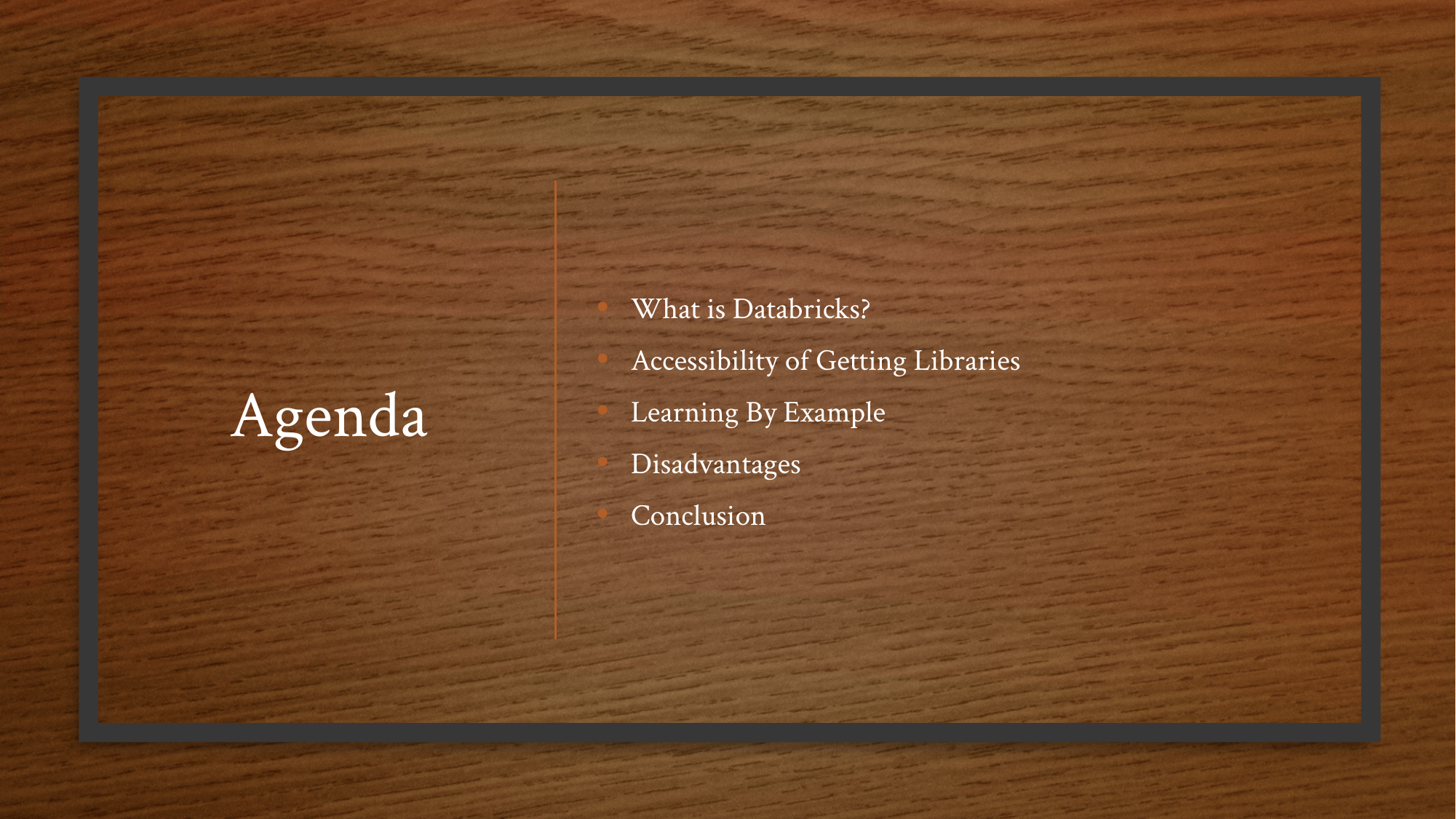

# Agenda
What is Databricks?
Accessibility of Getting Libraries
Learning By Example
Disadvantages
Conclusion